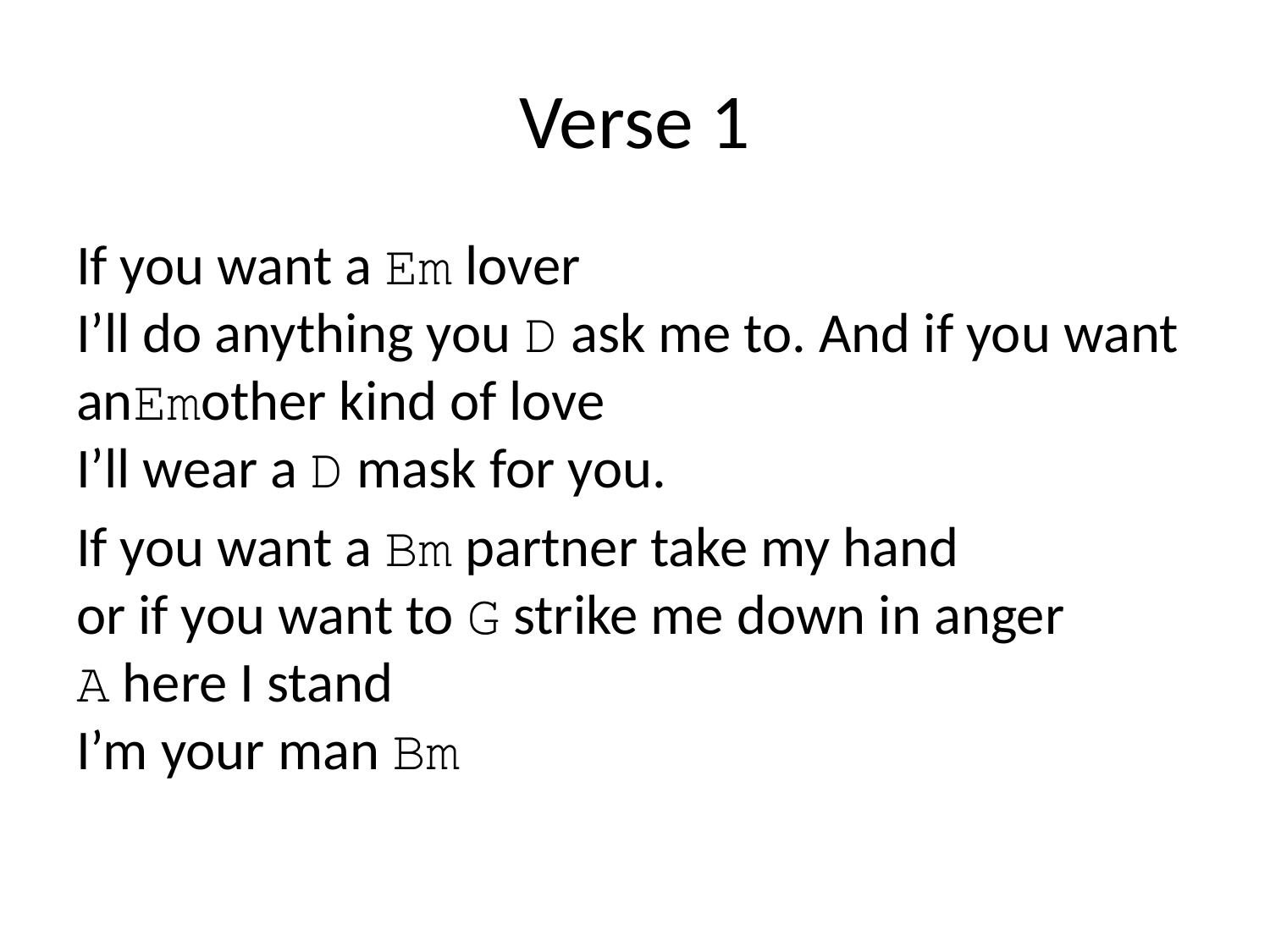

# Verse 1
If you want a Em lover
I’ll do anything you D ask me to. And if you want anEmother kind of love
I’ll wear a D mask for you.
If you want a Bm partner take my hand
or if you want to G strike me down in anger
A here I stand
I’m your man Bm